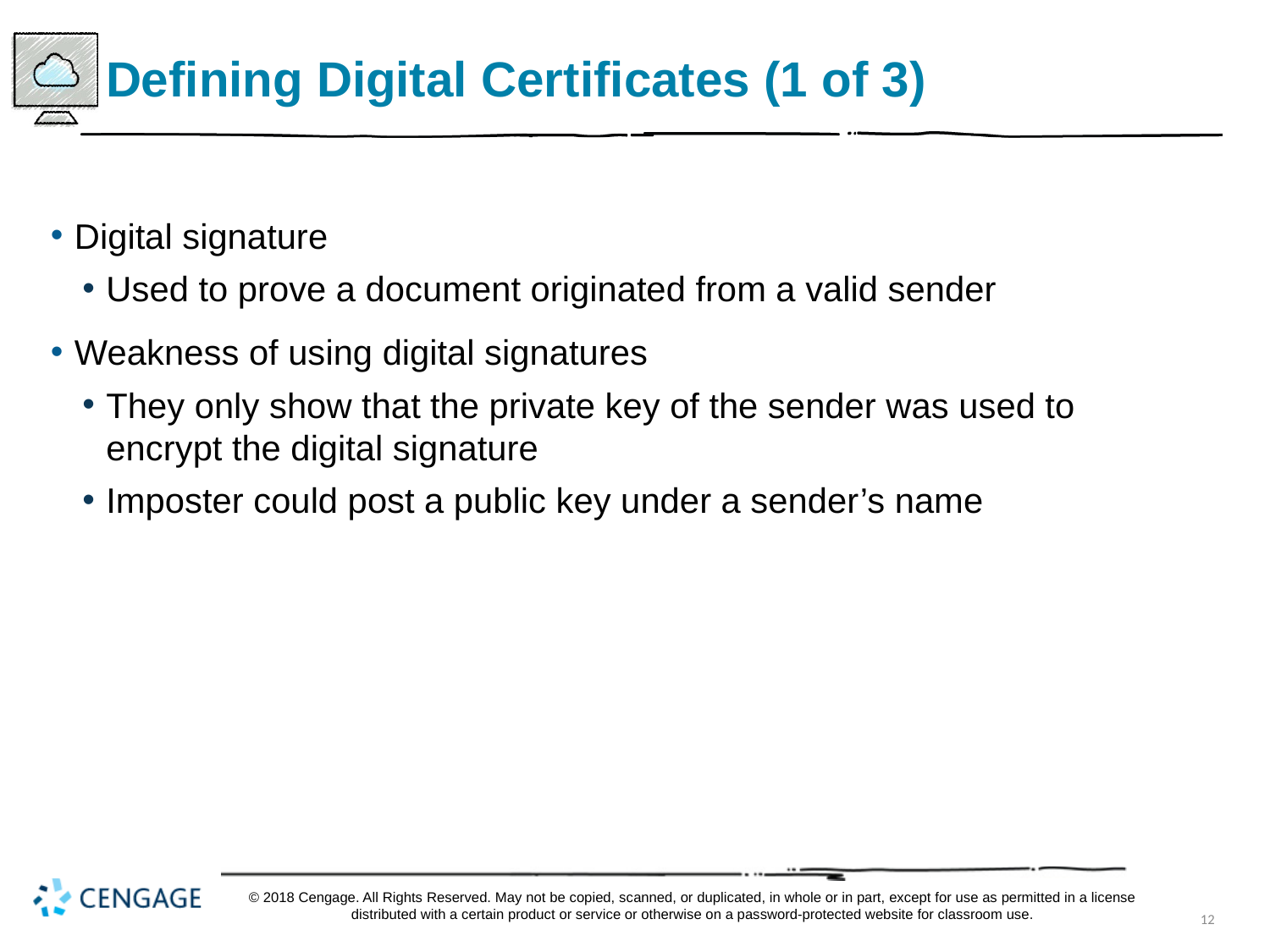

# Defining Digital Certificates (1 of 3)
Digital signature
Used to prove a document originated from a valid sender
Weakness of using digital signatures
They only show that the private key of the sender was used to encrypt the digital signature
Imposter could post a public key under a sender’s name
© 2018 Cengage. All Rights Reserved. May not be copied, scanned, or duplicated, in whole or in part, except for use as permitted in a license distributed with a certain product or service or otherwise on a password-protected website for classroom use.